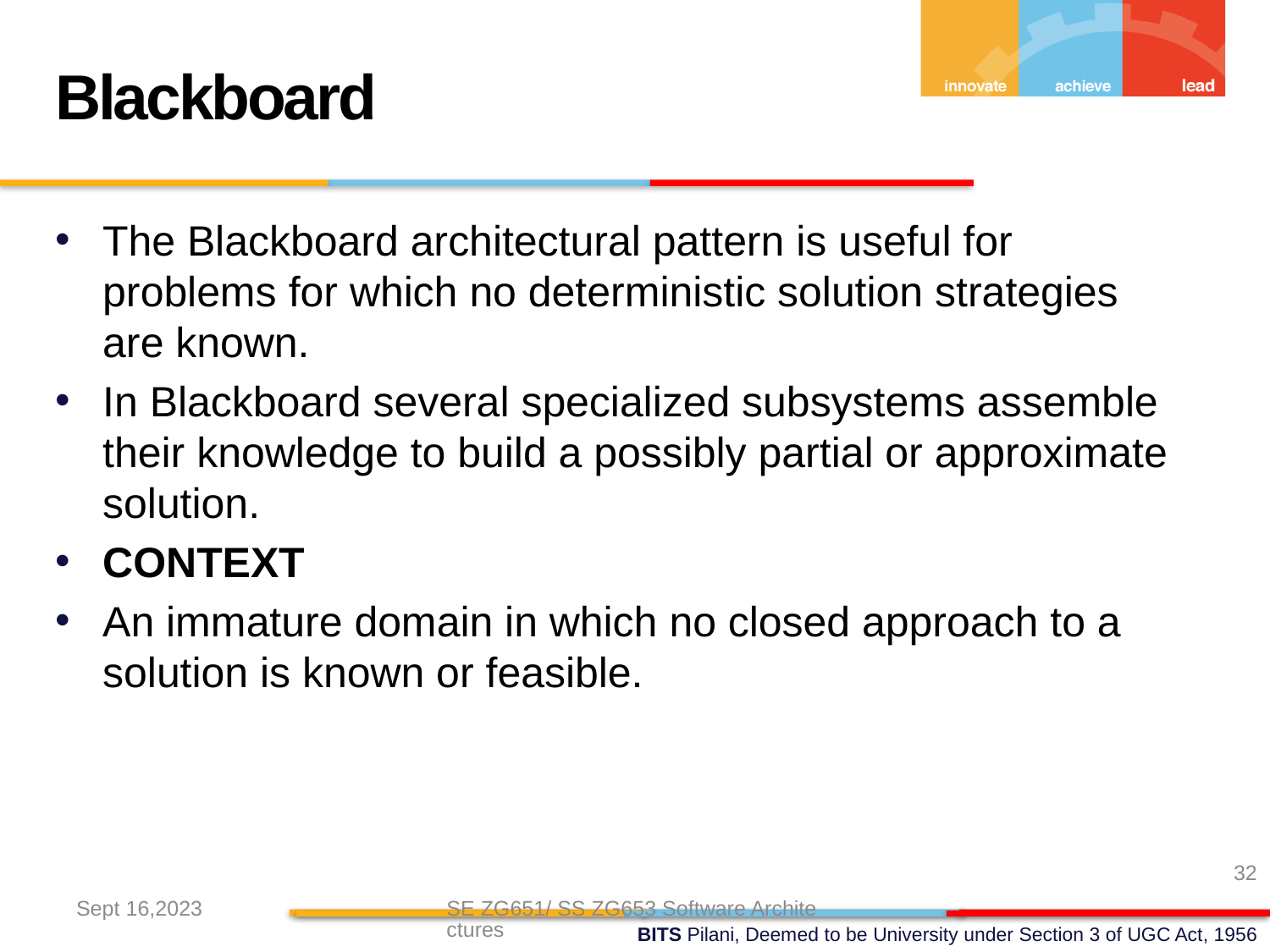

Blackboard
The Blackboard architectural pattern is useful for problems for which no deterministic solution strategies are known.
In Blackboard several specialized subsystems assemble their knowledge to build a possibly partial or approximate solution.
CONTEXT
An immature domain in which no closed approach to a solution is known or feasible.
32
Sept 16,2023
SE ZG651/ SS ZG653 Software Architectures